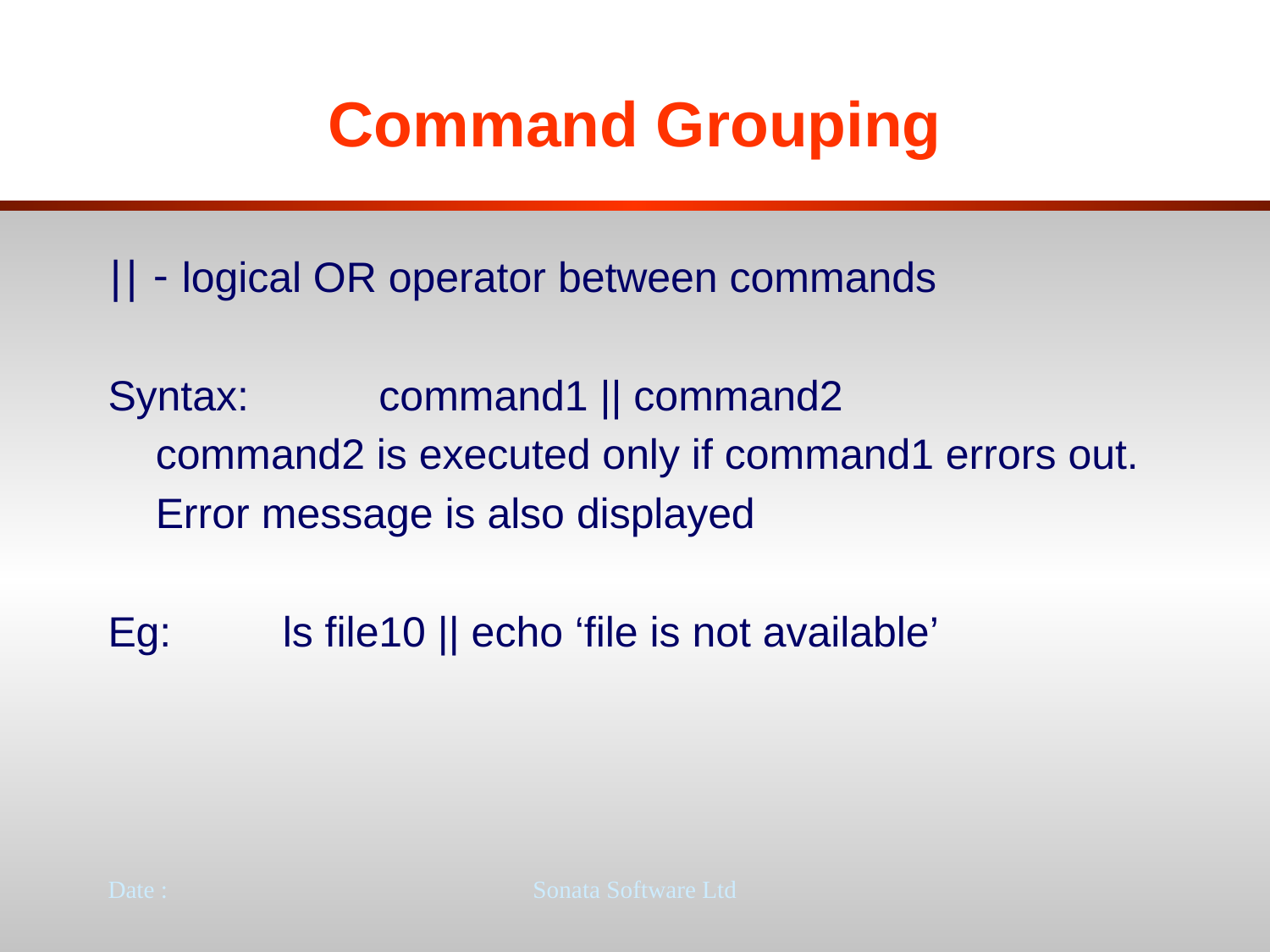

# Command Grouping
|| - logical OR operator between commands

Syntax:           command1 || command2
	command2 is executed only if command1 errors out.
	Error message is also displayed

Eg:	ls file10 || echo ‘file is not available’

Date :
Sonata Software Ltd